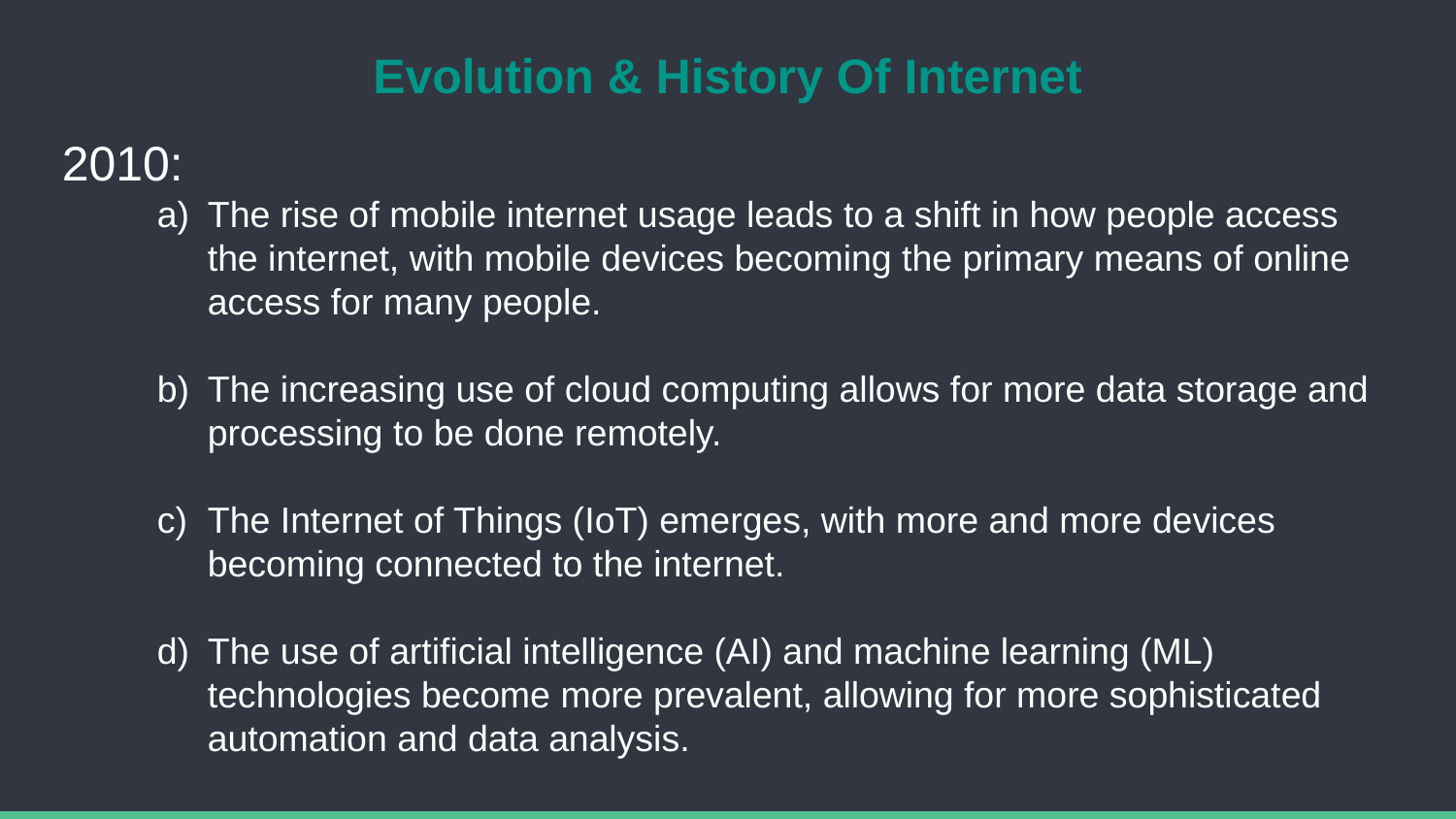

# Evolution & History Of Internet

2010:
The rise of mobile internet usage leads to a shift in how people access the internet, with mobile devices becoming the primary means of online access for many people.

The increasing use of cloud computing allows for more data storage and processing to be done remotely.

The Internet of Things (IoT) emerges, with more and more devices becoming connected to the internet.

The use of artificial intelligence (AI) and machine learning (ML) technologies become more prevalent, allowing for more sophisticated automation and data analysis.